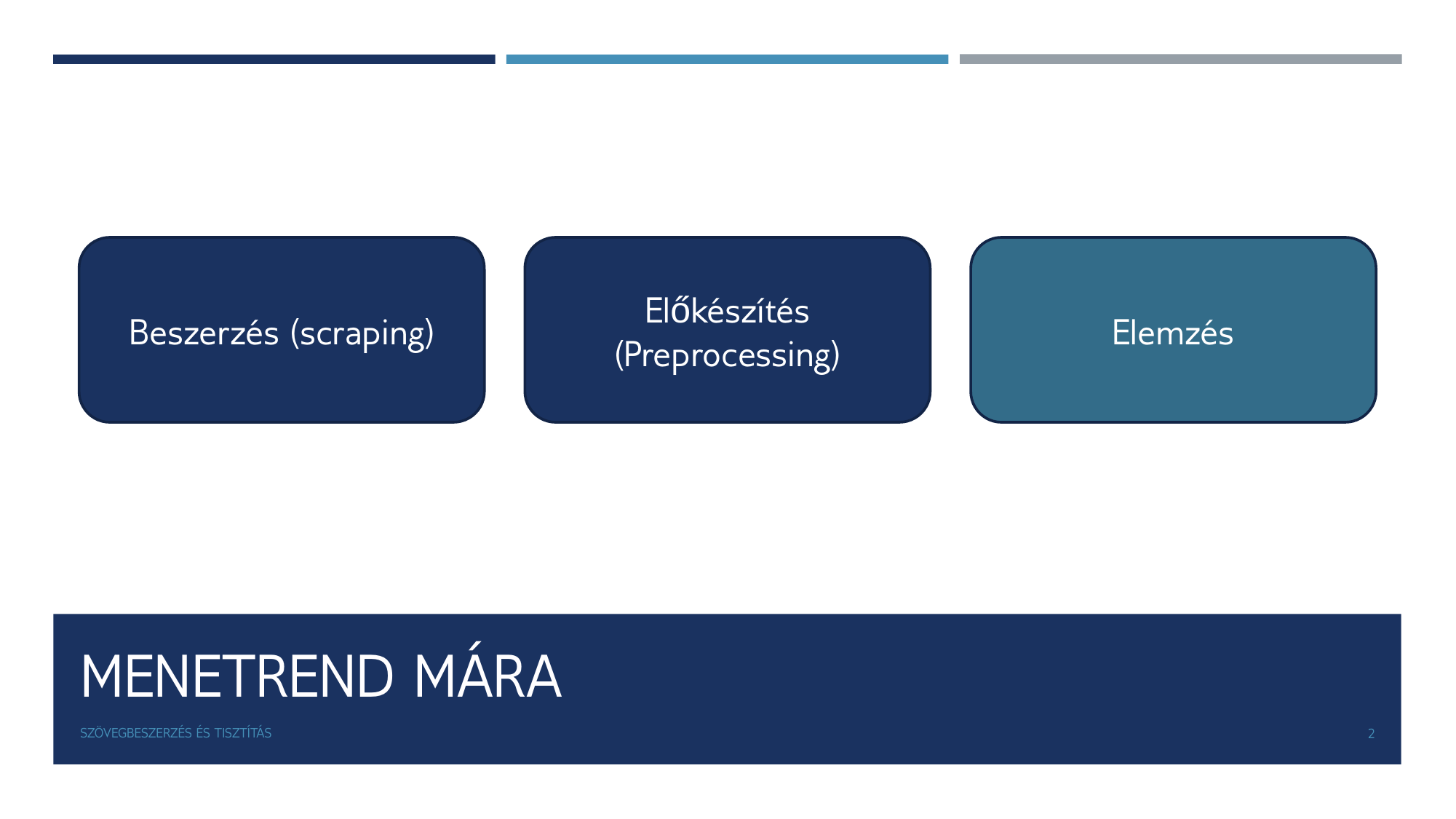

Beszerzés (scraping)
Előkészítés (Preprocessing)
Elemzés

# MENETREND MÁRA
SZÖVEGBESZERZÉS ÉS TISZTÍTÁS
2